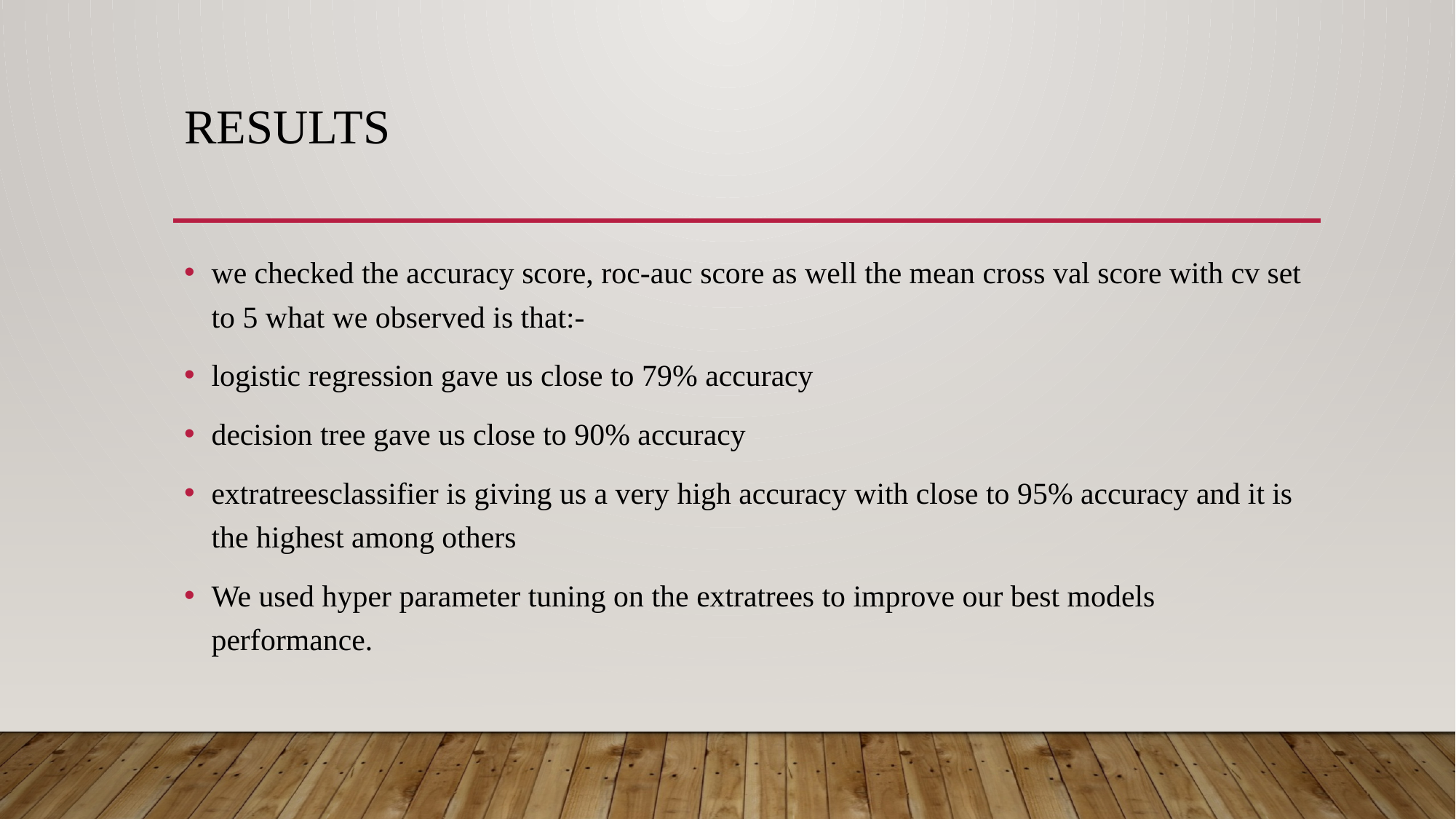

# RESULTS
we checked the accuracy score, roc-auc score as well the mean cross val score with cv set to 5 what we observed is that:-
logistic regression gave us close to 79% accuracy
decision tree gave us close to 90% accuracy
extratreesclassifier is giving us a very high accuracy with close to 95% accuracy and it is the highest among others
We used hyper parameter tuning on the extratrees to improve our best models performance.